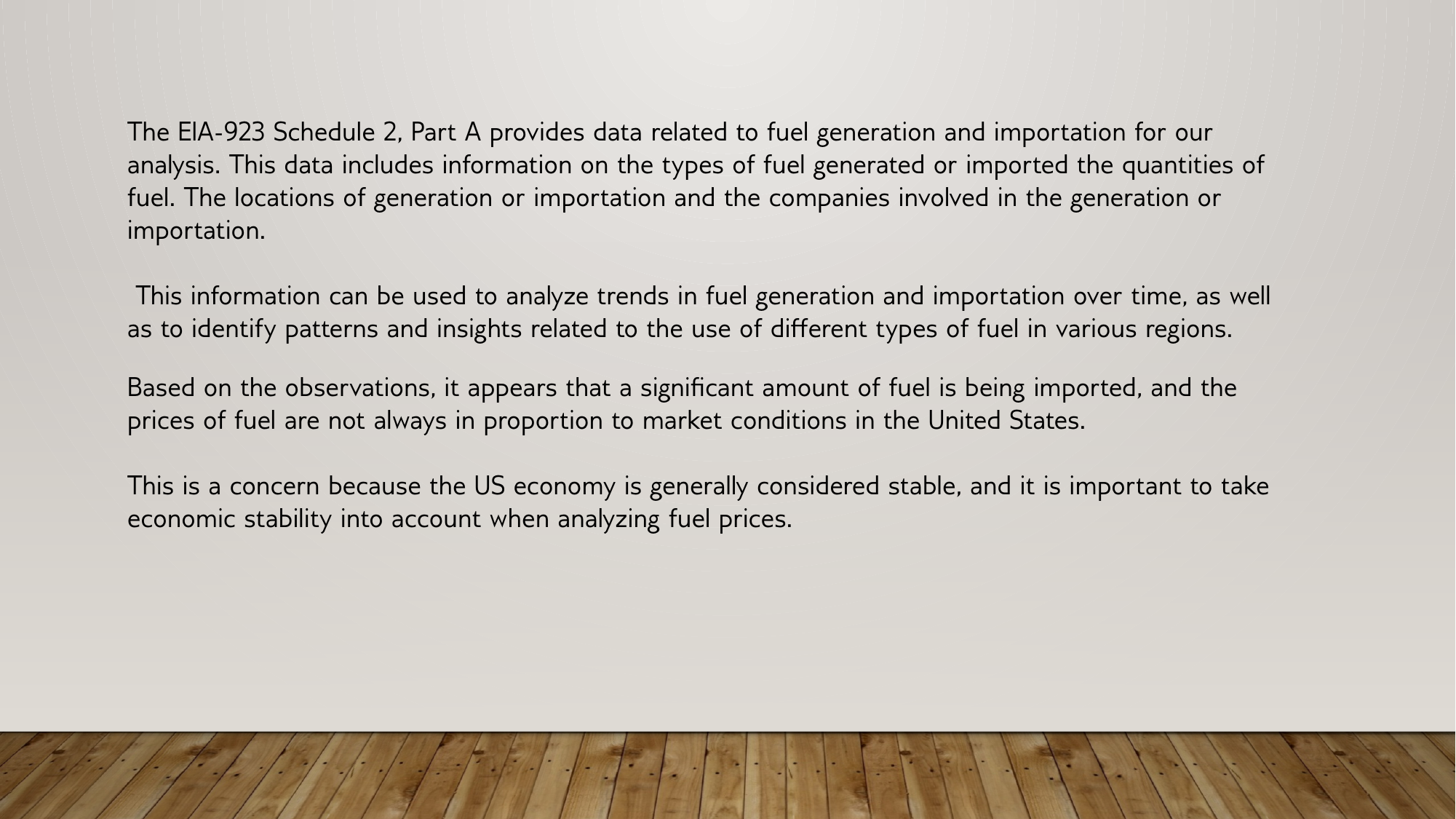

The EIA-923 Schedule 2, Part A provides data related to fuel generation and importation for our analysis. This data includes information on the types of fuel generated or imported the quantities of fuel. The locations of generation or importation and the companies involved in the generation or importation.

 This information can be used to analyze trends in fuel generation and importation over time, as well as to identify patterns and insights related to the use of different types of fuel in various regions.

Based on the observations, it appears that a significant amount of fuel is being imported, and the prices of fuel are not always in proportion to market conditions in the United States.

This is a concern because the US economy is generally considered stable, and it is important to take economic stability into account when analyzing fuel prices.